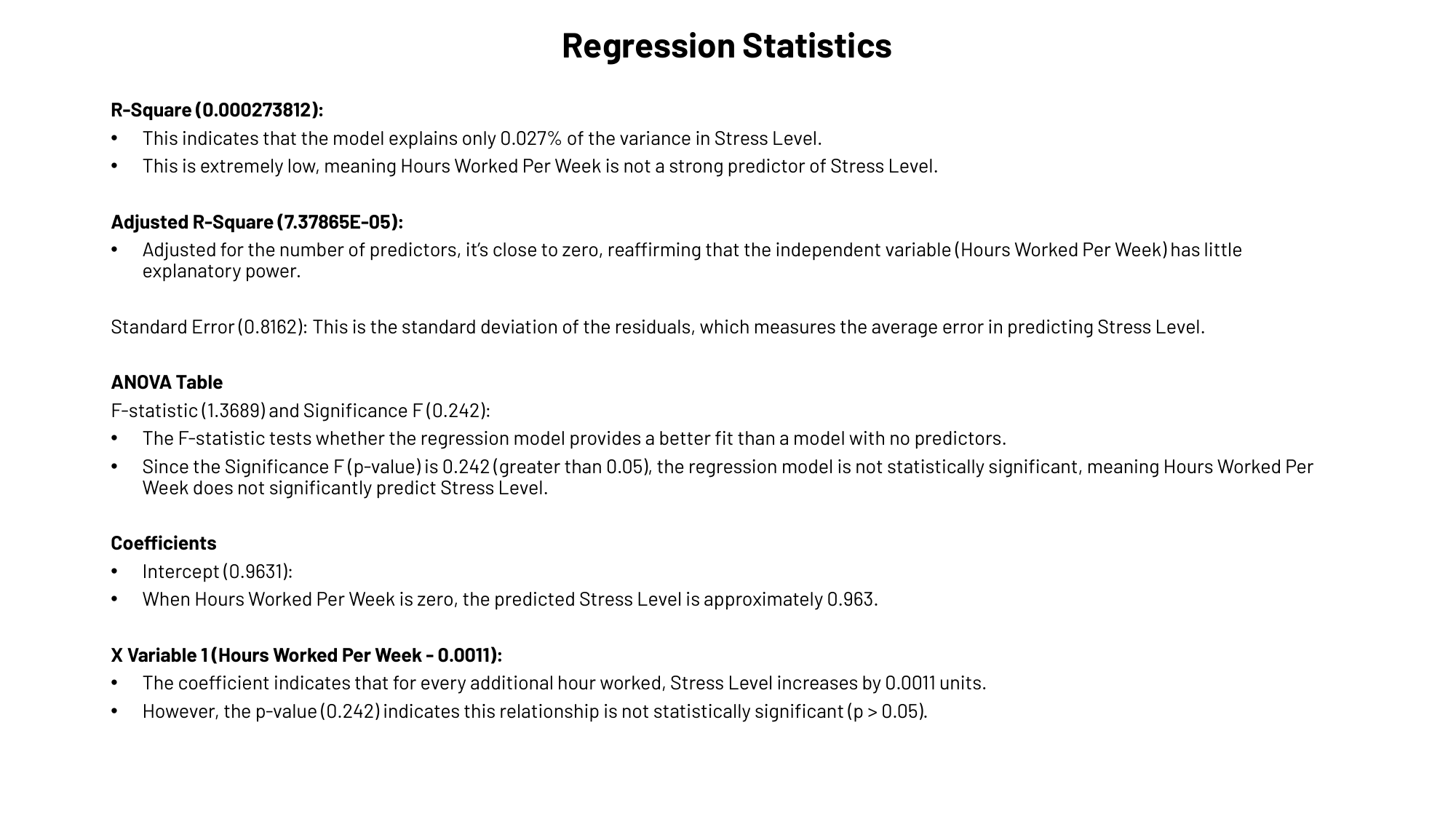

Regression Statistics

R-Square (0.000273812):
This indicates that the model explains only 0.027% of the variance in Stress Level.
This is extremely low, meaning Hours Worked Per Week is not a strong predictor of Stress Level.

Adjusted R-Square (7.37865E-05):
Adjusted for the number of predictors, it’s close to zero, reaffirming that the independent variable (Hours Worked Per Week) has little explanatory power.

Standard Error (0.8162): This is the standard deviation of the residuals, which measures the average error in predicting Stress Level.

ANOVA Table
F-statistic (1.3689) and Significance F (0.242):
The F-statistic tests whether the regression model provides a better fit than a model with no predictors.
Since the Significance F (p-value) is 0.242 (greater than 0.05), the regression model is not statistically significant, meaning Hours Worked Per Week does not significantly predict Stress Level.

Coefficients
Intercept (0.9631):
When Hours Worked Per Week is zero, the predicted Stress Level is approximately 0.963.

X Variable 1 (Hours Worked Per Week - 0.0011):
The coefficient indicates that for every additional hour worked, Stress Level increases by 0.0011 units.
However, the p-value (0.242) indicates this relationship is not statistically significant (p > 0.05).